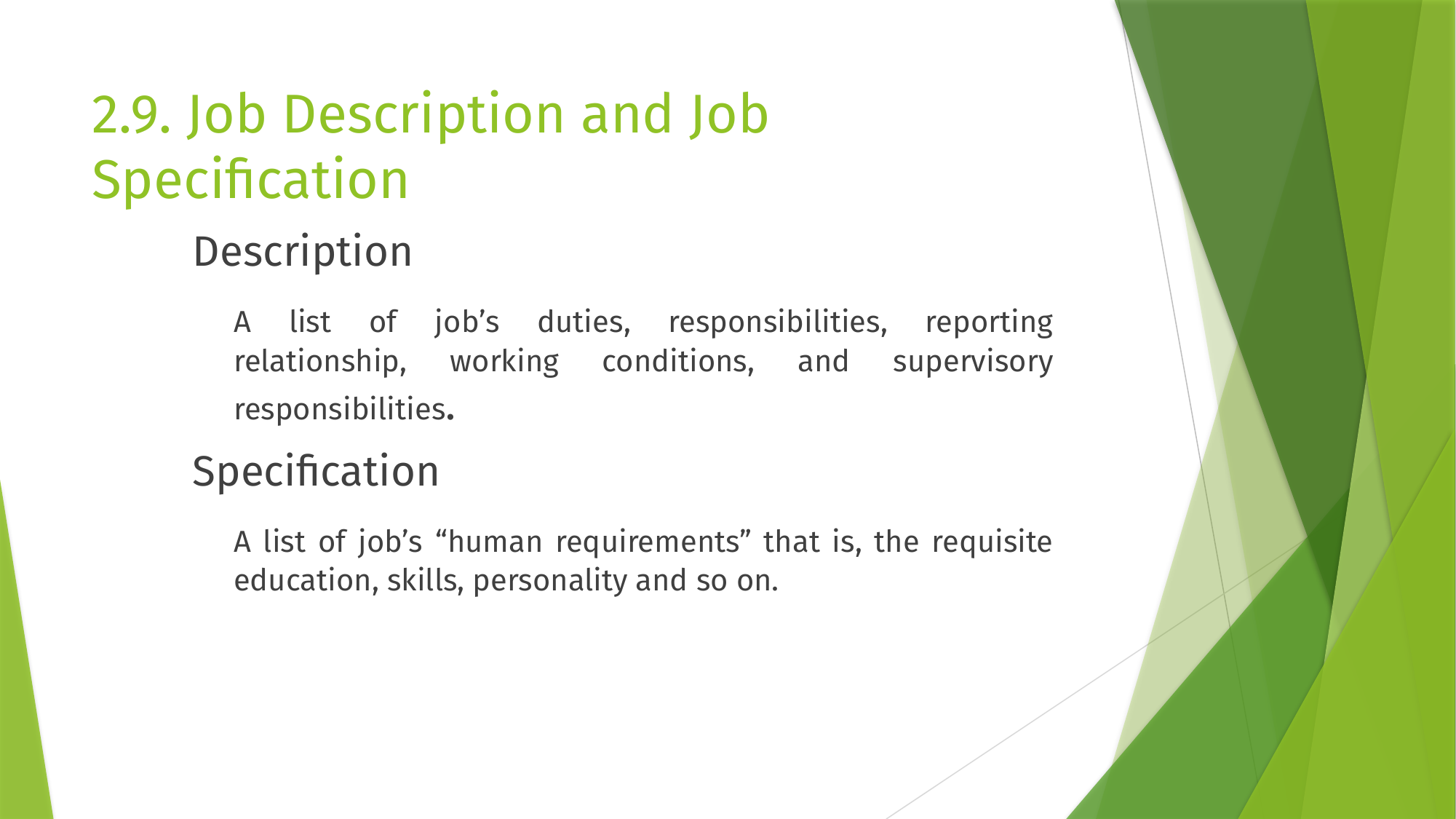

# 2.9. Job Description and Job Specification
Description
	A list of job’s duties, responsibilities, reporting relationship, working conditions, and supervisory responsibilities.
Specification
	A list of job’s “human requirements” that is, the requisite education, skills, personality and so on.